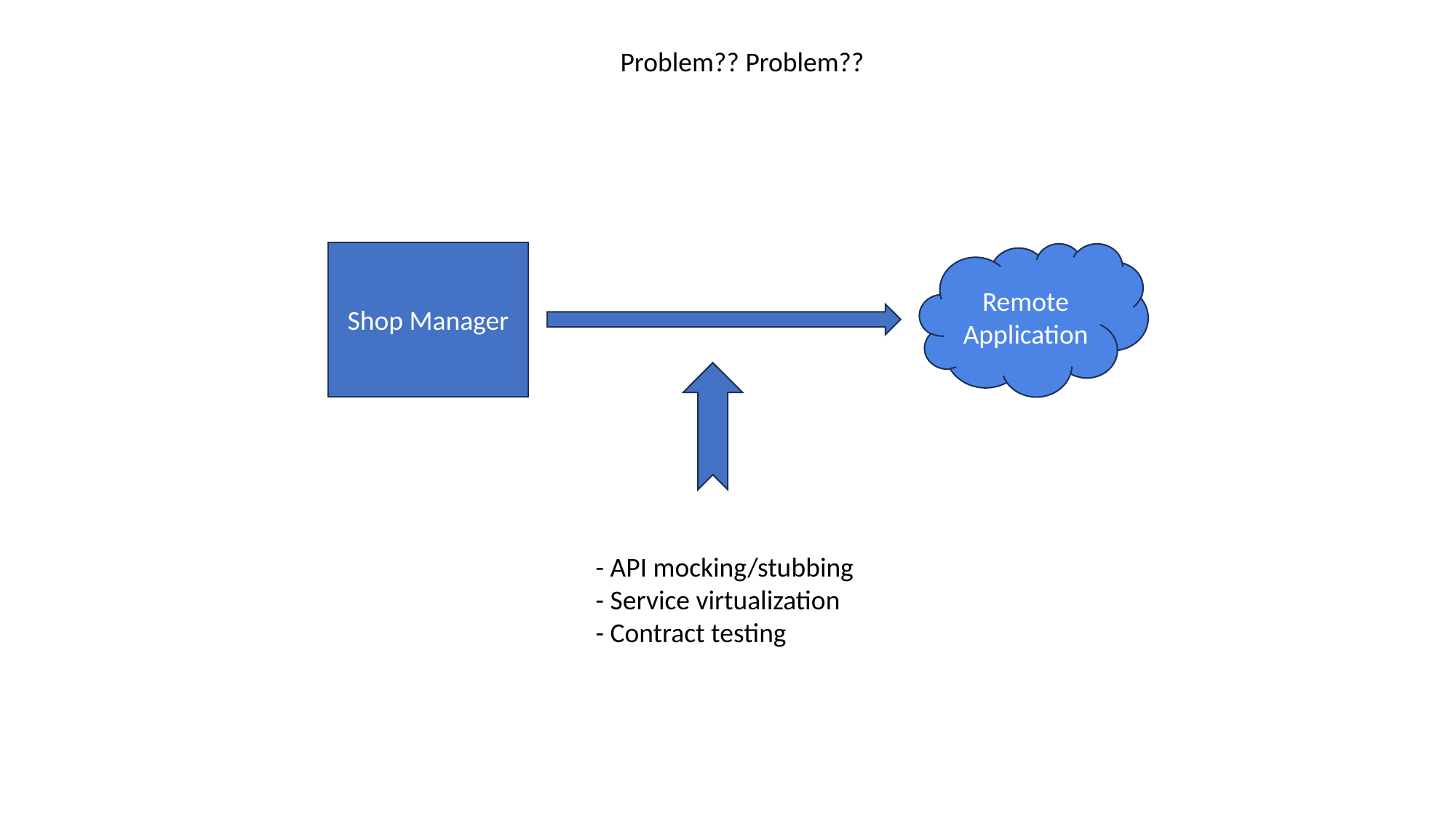

Problem?? Problem??
Shop Manager
Remote
Application

- API mocking/stubbing
- Service virtualization
- Contract testing